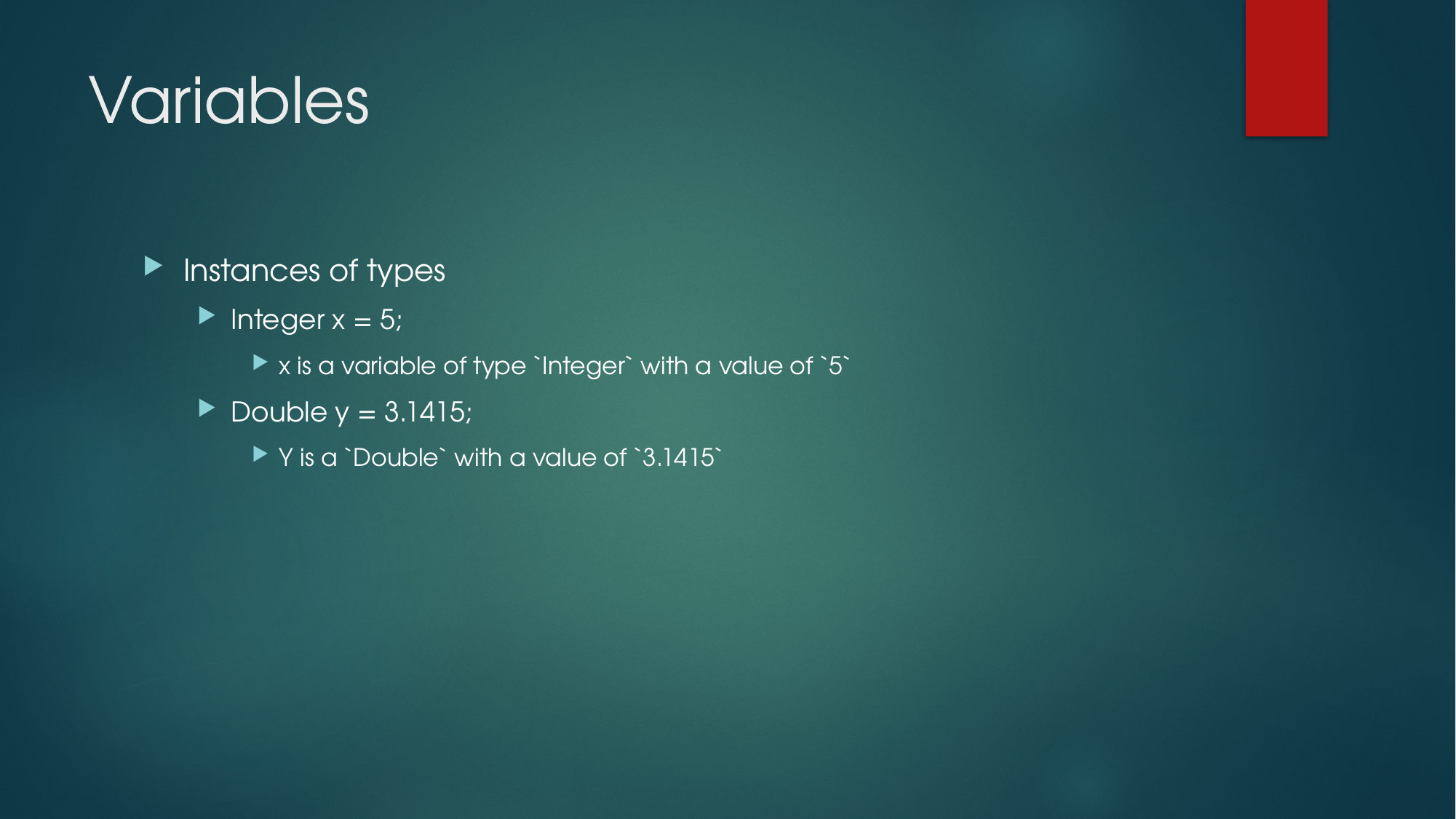

# Variables
Instances of types
Integer x = 5;
x is a variable of type `Integer` with a value of `5`
Double y = 3.1415;
Y is a `Double` with a value of `3.1415`